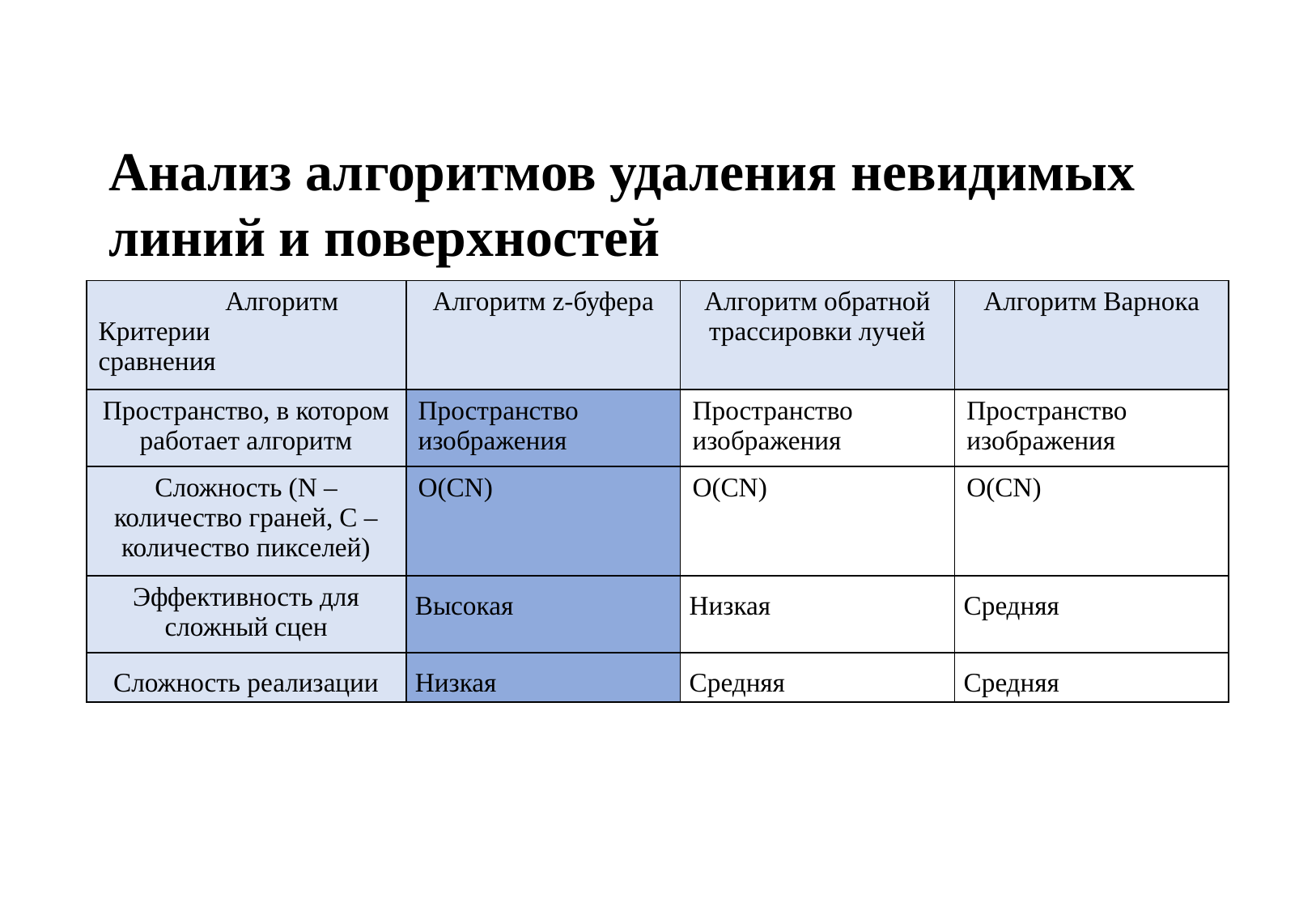

Анализ алгоритмов удаления невидимых линий и поверхностей
| Алгоритм Критерии сравнения | Алгоритм z-буфера | Алгоритм обратной трассировки лучей | Алгоритм Варнока |
| --- | --- | --- | --- |
| Пространство, в котором работает алгоритм | Пространство изображения | Пространство изображения | Пространство изображения |
| Сложность (N – количество граней, С – количество пикселей) | O(CN) | O(CN) | O(CN) |
| Эффективность для сложный сцен | Высокая | Низкая | Средняя |
| Сложность реализации | Низкая | Средняя | Средняя |